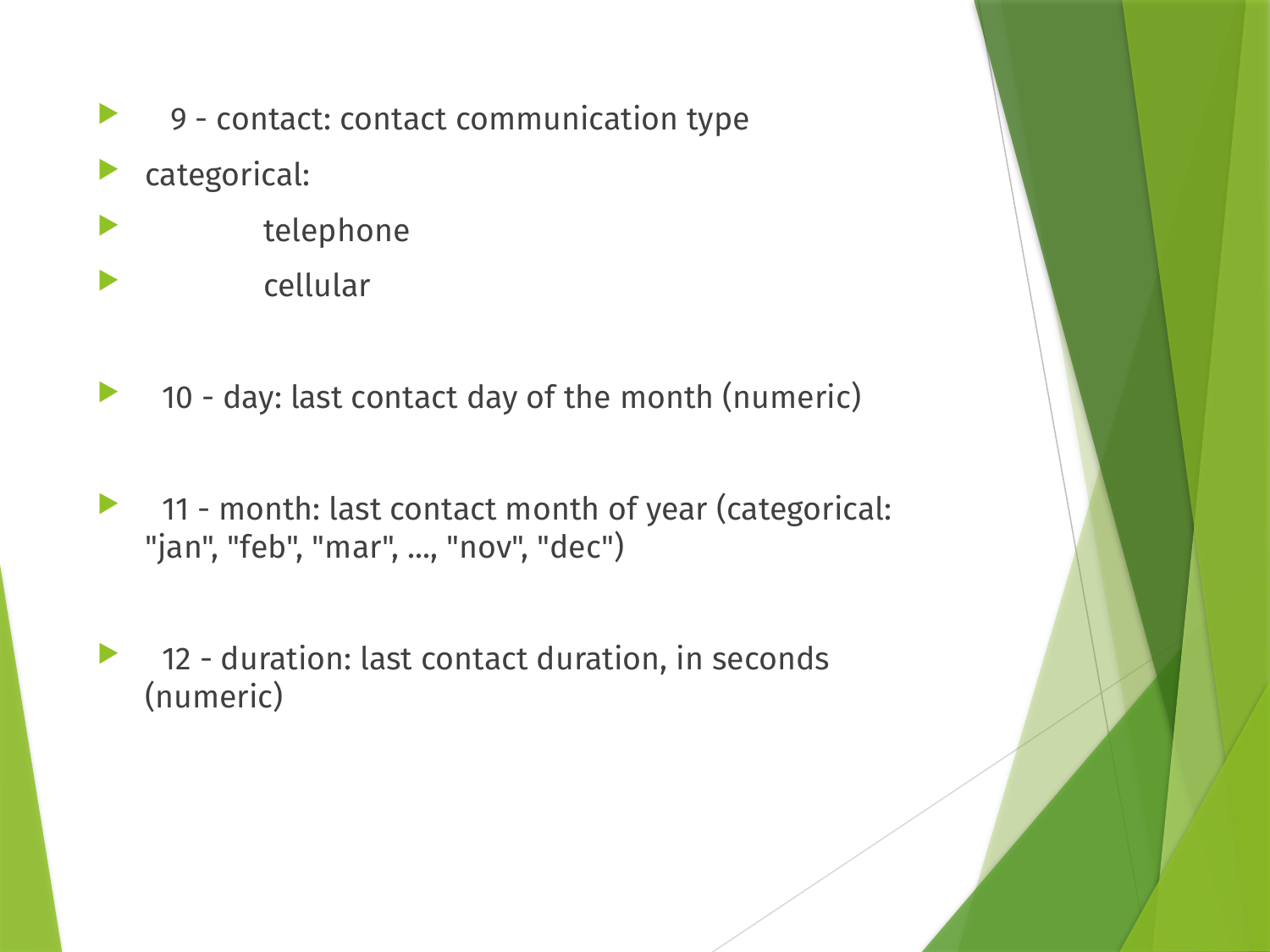

9 - contact: contact communication type
categorical:
              telephone
              cellular

  10 - day: last contact day of the month (numeric)

  11 - month: last contact month of year (categorical: "jan", "feb", "mar", ..., "nov", "dec")

  12 - duration: last contact duration, in seconds (numeric)